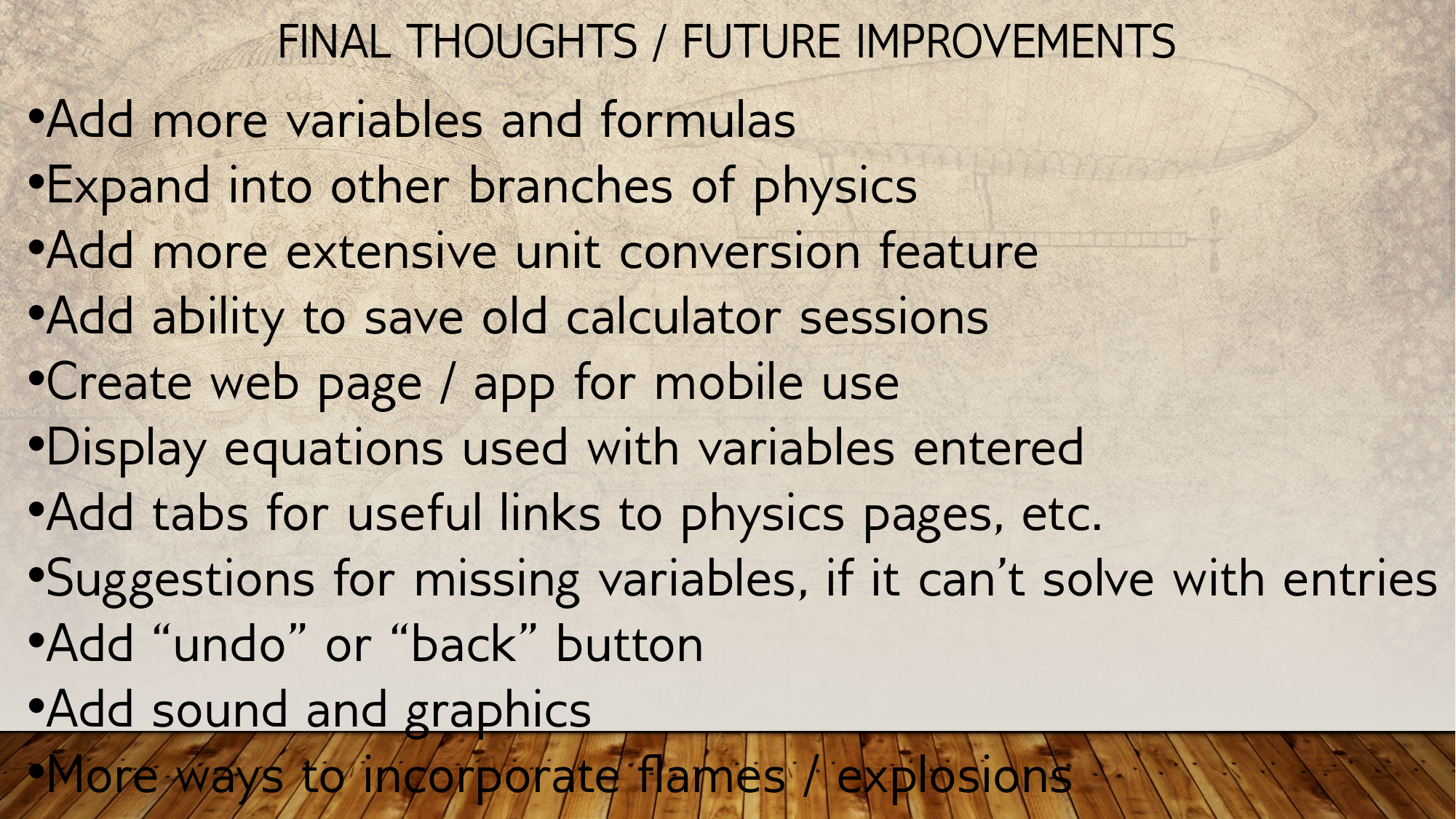

Final Thoughts / Future Improvements
Add more variables and formulas
Expand into other branches of physics
Add more extensive unit conversion feature
Add ability to save old calculator sessions
Create web page / app for mobile use
Display equations used with variables entered
Add tabs for useful links to physics pages, etc.
Suggestions for missing variables, if it can’t solve with entries
Add “undo” or “back” button
Add sound and graphics
More ways to incorporate flames / explosions